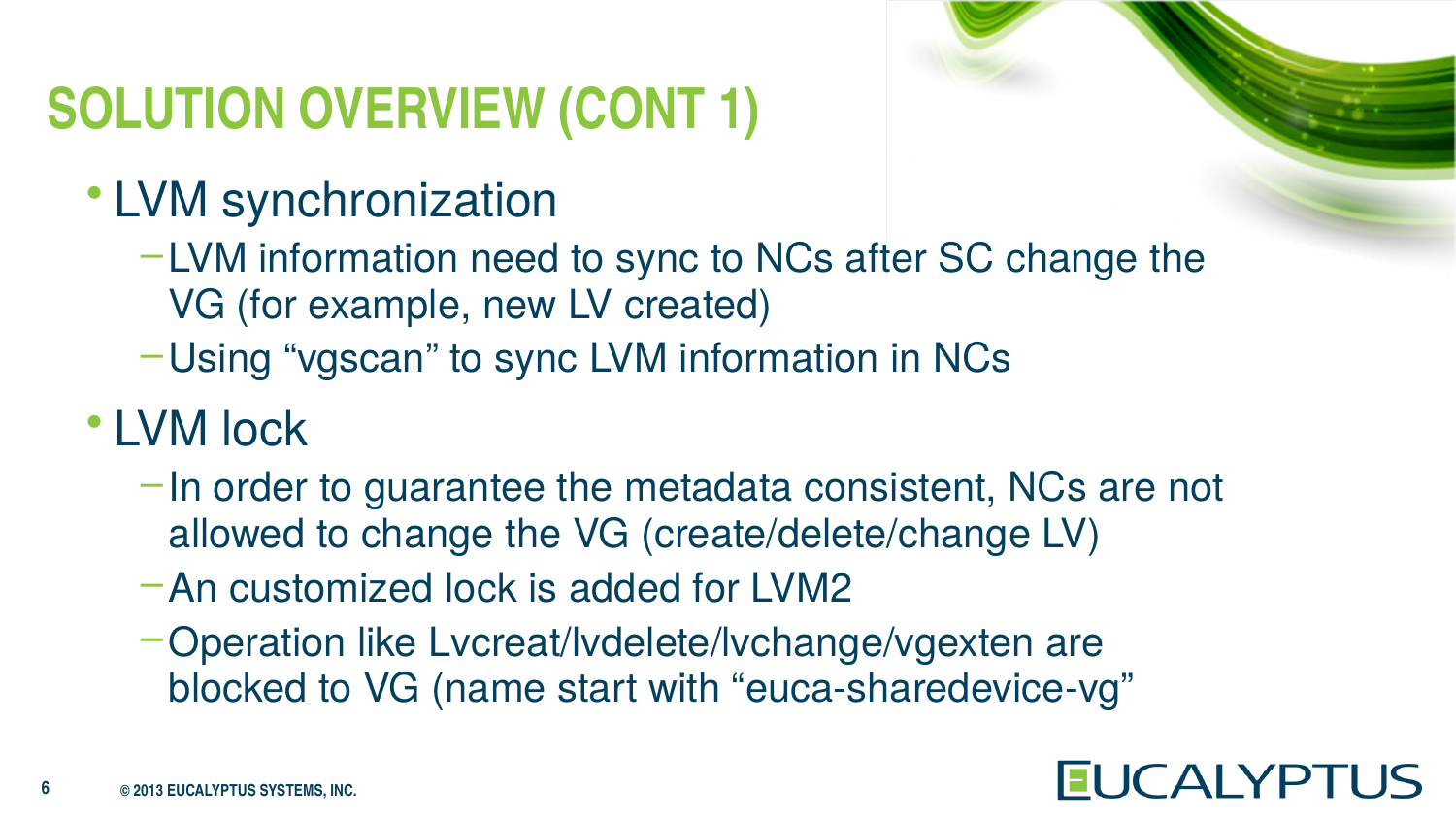

# Solution Overview (cont 1)
LVM synchronization
LVM information need to sync to NCs after SC change the VG (for example, new LV created)
Using “vgscan” to sync LVM information in NCs
LVM lock
In order to guarantee the metadata consistent, NCs are not allowed to change the VG (create/delete/change LV)
An customized lock is added for LVM2
Operation like Lvcreat/lvdelete/lvchange/vgexten are blocked to VG (name start with “euca-sharedevice-vg”
6